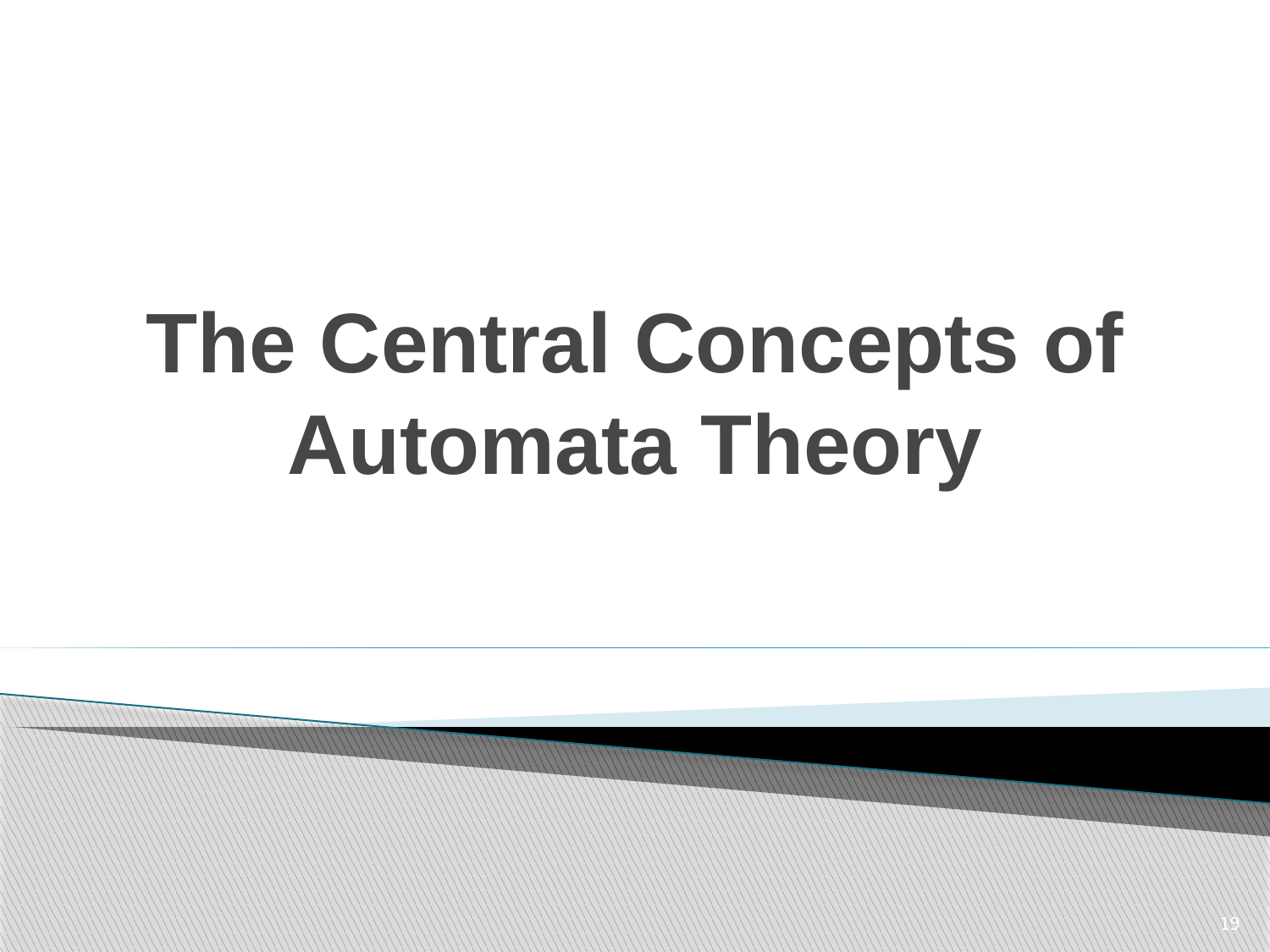

# The Central Concepts of Automata Theory
19